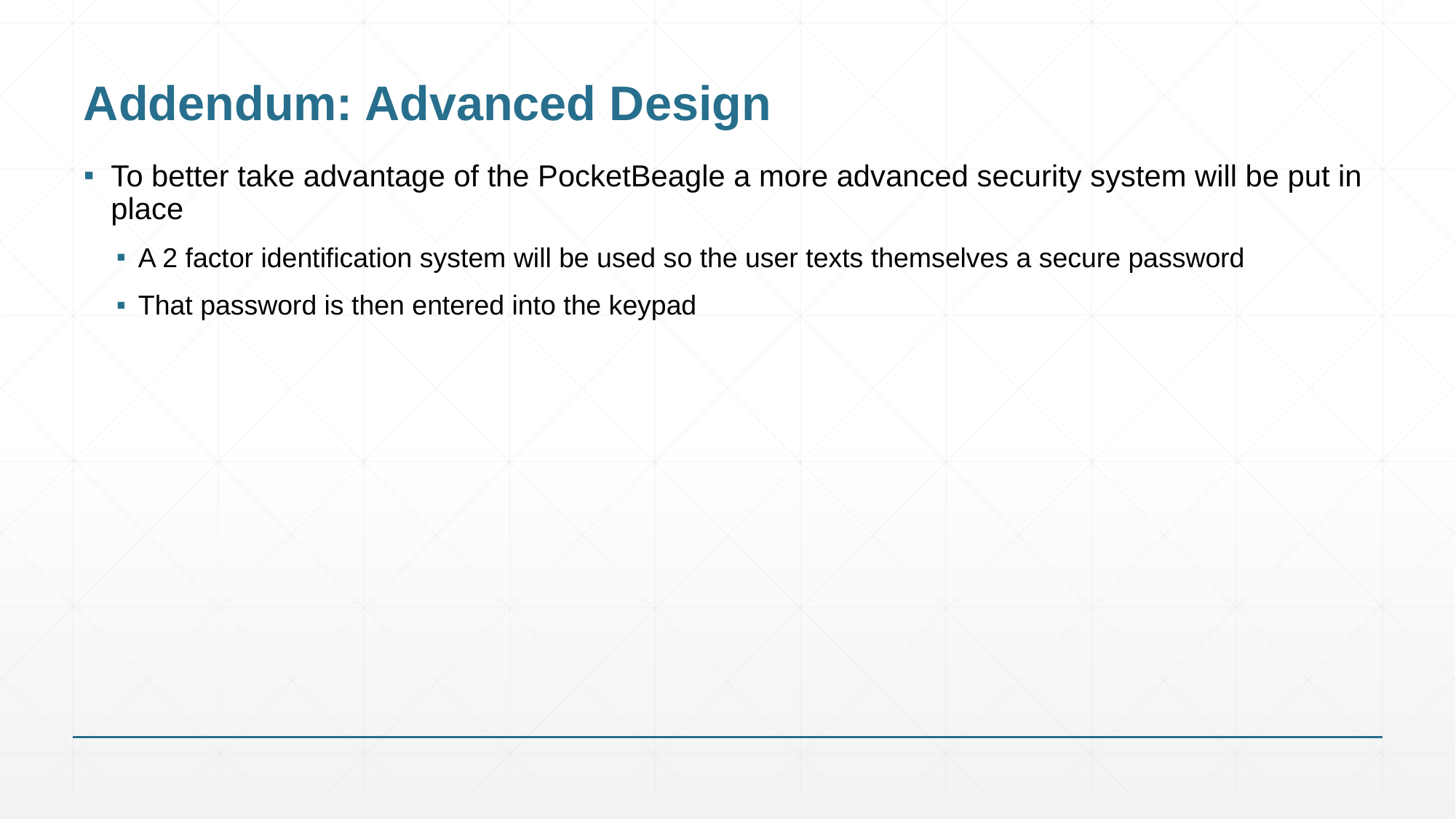

# Addendum: Advanced Design
To better take advantage of the PocketBeagle a more advanced security system will be put in place
A 2 factor identification system will be used so the user texts themselves a secure password
That password is then entered into the keypad